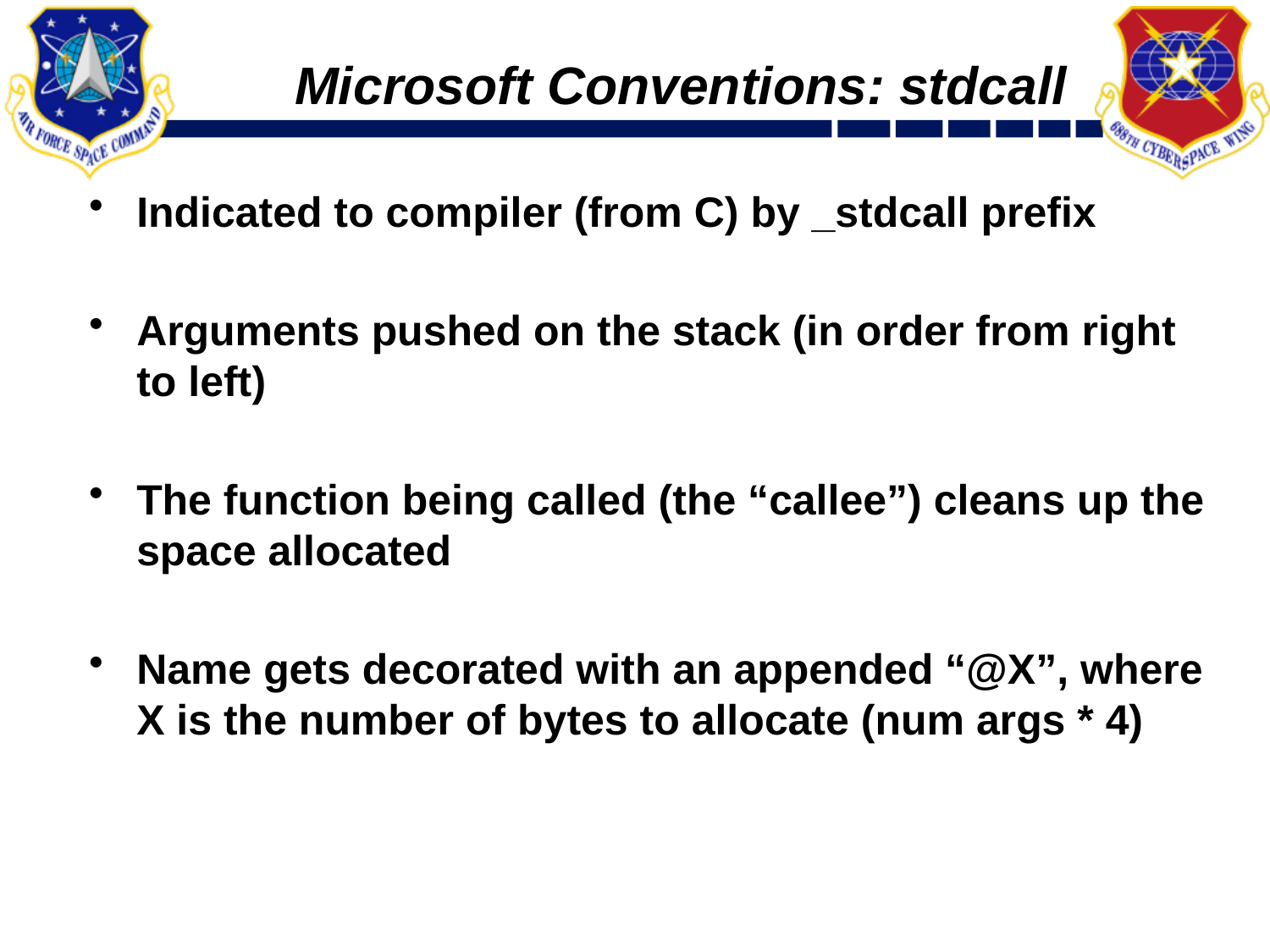

# Microsoft Conventions: stdcall
Indicated to compiler (from C) by _stdcall prefix

Arguments pushed on the stack (in order from right to left)

The function being called (the “callee”) cleans up the space allocated

Name gets decorated with an appended “@X”, where X is the number of bytes to allocate (num args * 4)